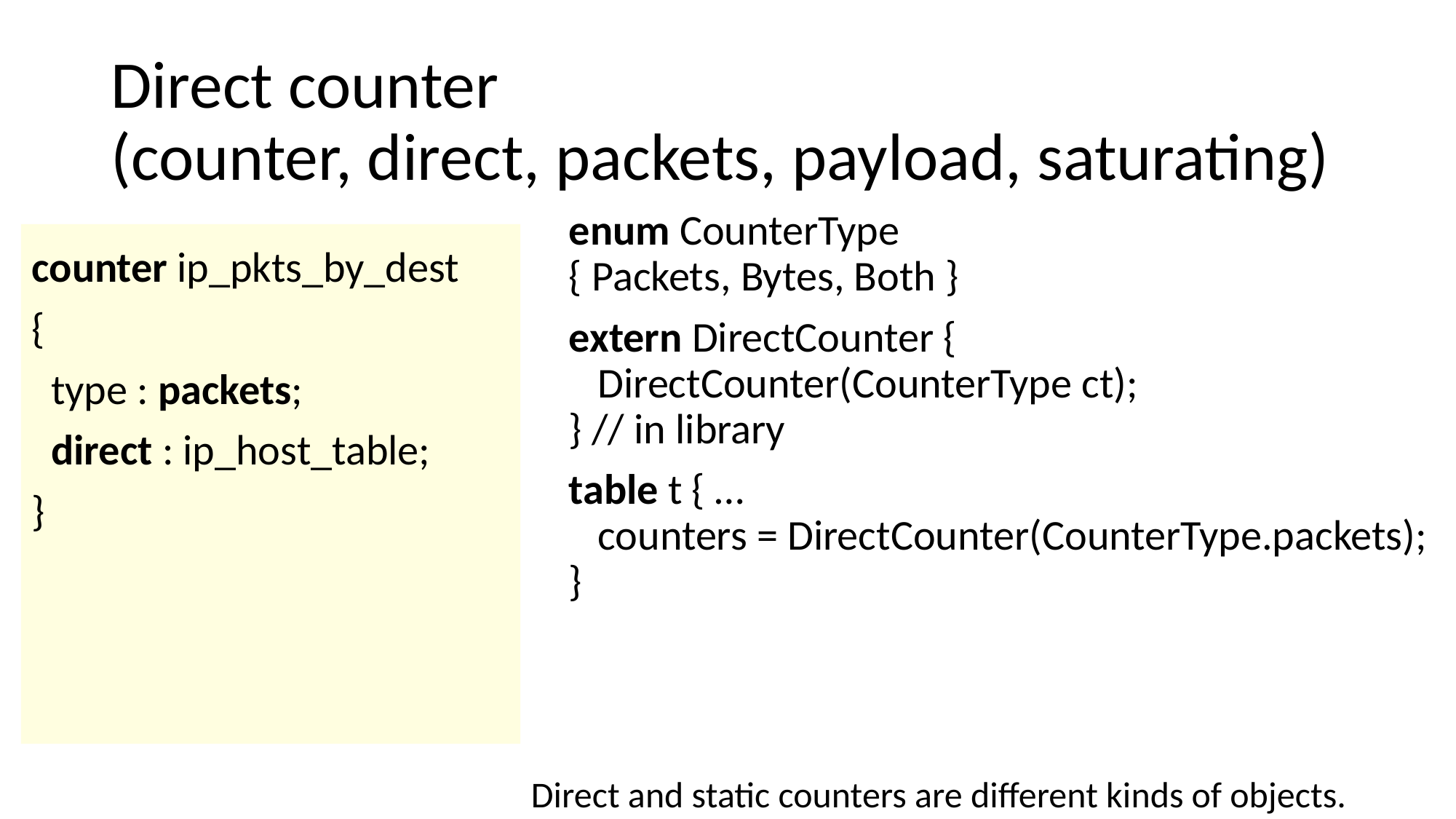

# Direct counter (counter, direct, packets, payload, saturating)
enum CounterType
{ Packets, Bytes, Both }
extern DirectCounter {
   DirectCounter(CounterType ct);
} // in library
table t { …
   counters = DirectCounter(CounterType.packets);
}
counter ip_pkts_by_dest
{
  type : packets;
  direct : ip_host_table;
}

Direct and static counters are different kinds of objects.